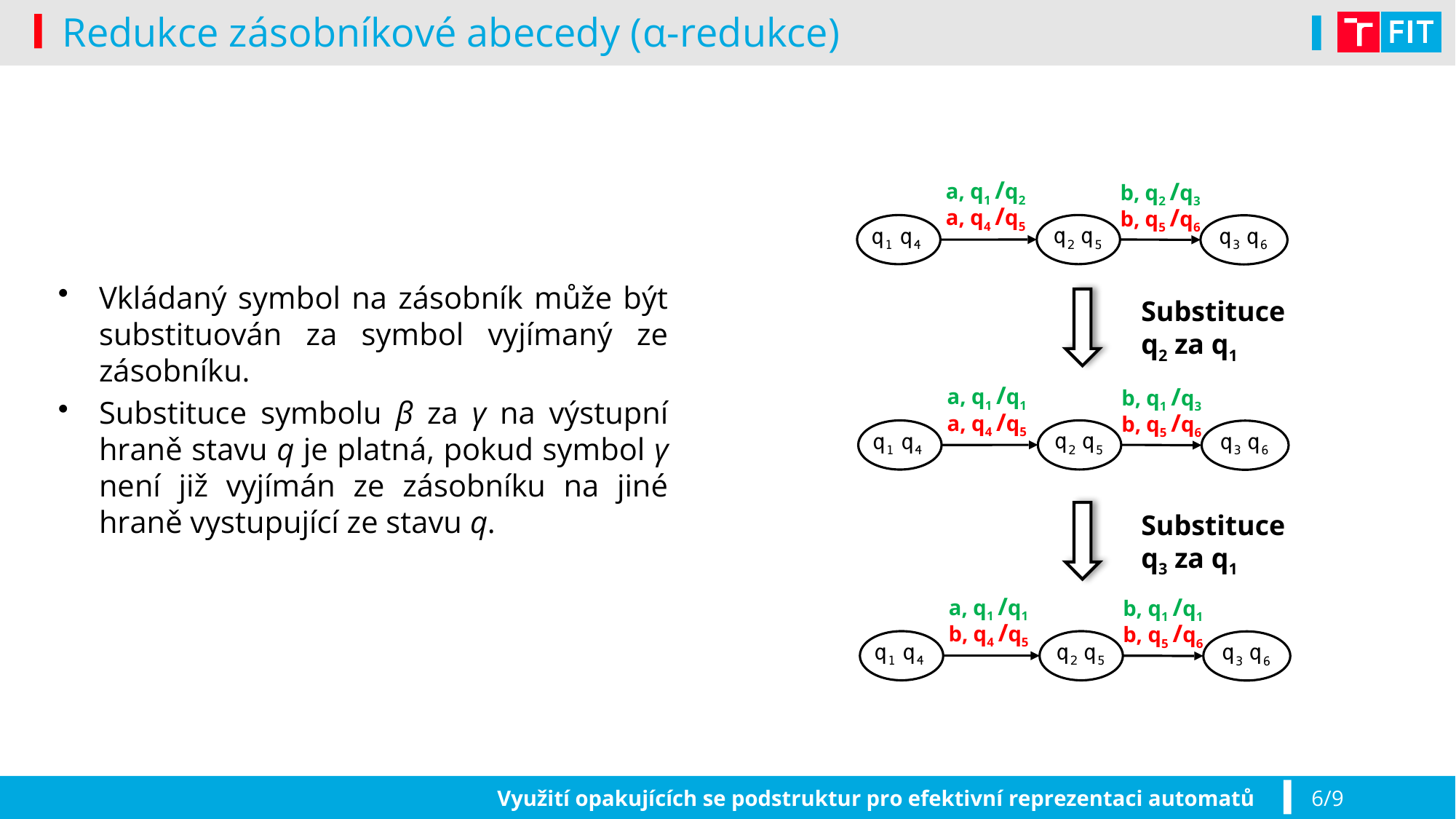

# Redukce zásobníkové abecedy (α-redukce)
a, q1 /q2
a, q4 /q5

b, q2 /q3
b, q5 /q6

q2 q5
q1  q4
q3 q6
Vkládaný symbol na zásobník může být substituován za symbol vyjímaný ze zásobníku.
Substituce symbolu β za γ na výstupní hraně stavu q je platná, pokud symbol γ není již vyjímán ze zásobníku na jiné hraně vystupující ze stavu q.

Substituce q2 za q1
a, q1 /q1
a, q4 /q5

b, q1 /q3
b, q5 /q6

q2 q5
q1  q4
q3 q6

Substituce q3 za q1
a, q1 /q1
b, q4 /q5

b, q1 /q1
b, q5 /q6

q2 q5
q1  q4
q3 q6
Využití opakujících se podstruktur pro efektivní reprezentaci automatů

6/9